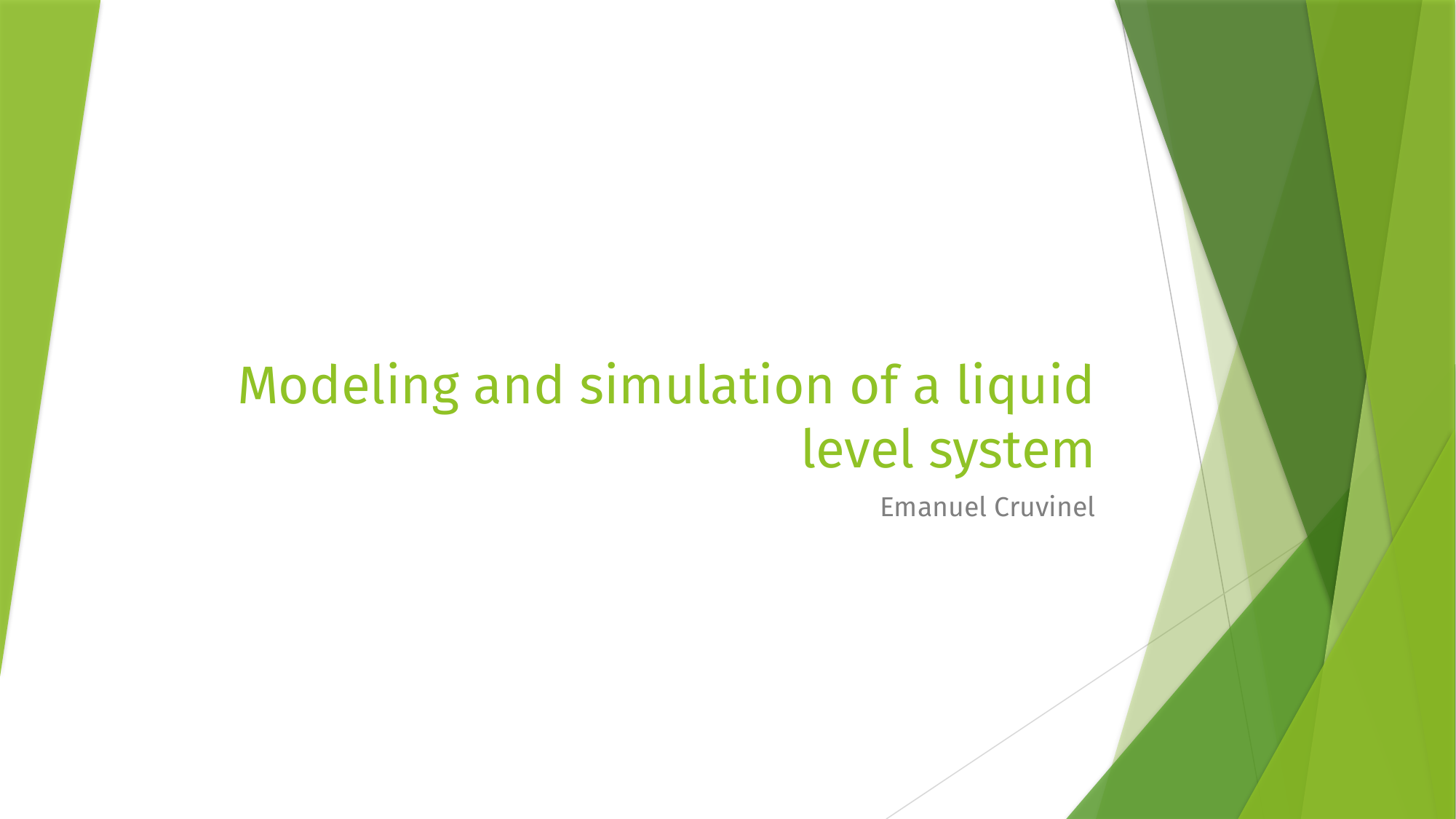

# Modeling and simulation of a liquid level system
Emanuel Cruvinel